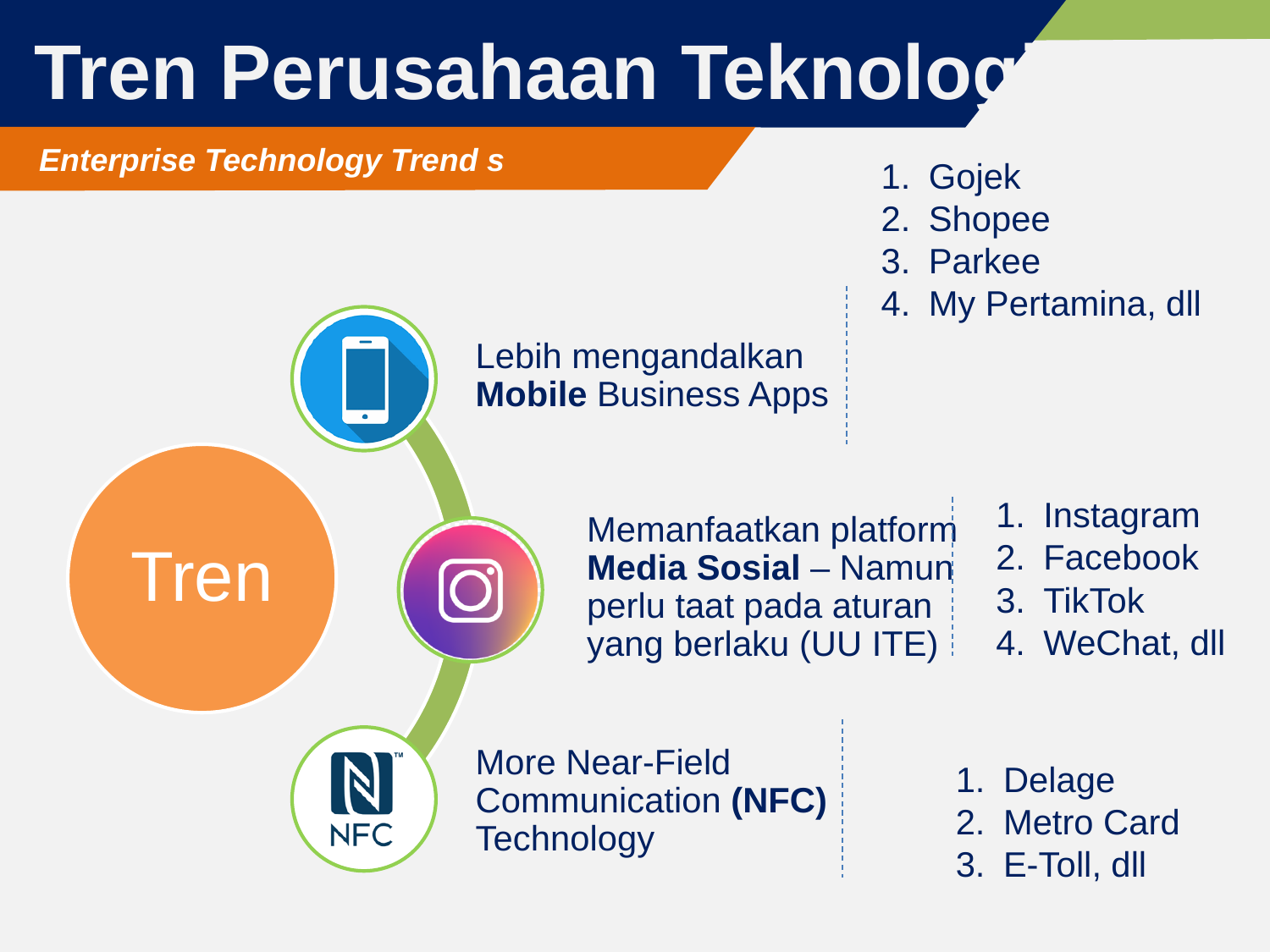

# Tren Perusahaan Teknologi
   Enterprise Technology Trend s
Gojek
Shopee
Parkee
My Pertamina, dll
Tren
Lebih mengandalkan Mobile Business Apps
Memanfaatkan platform Media Sosial – Namun perlu taat pada aturan yang berlaku (UU ITE)
More Near-Field Communication (NFC) Technology
Instagram
Facebook
TikTok
WeChat, dll
Delage
Metro Card
E-Toll, dll